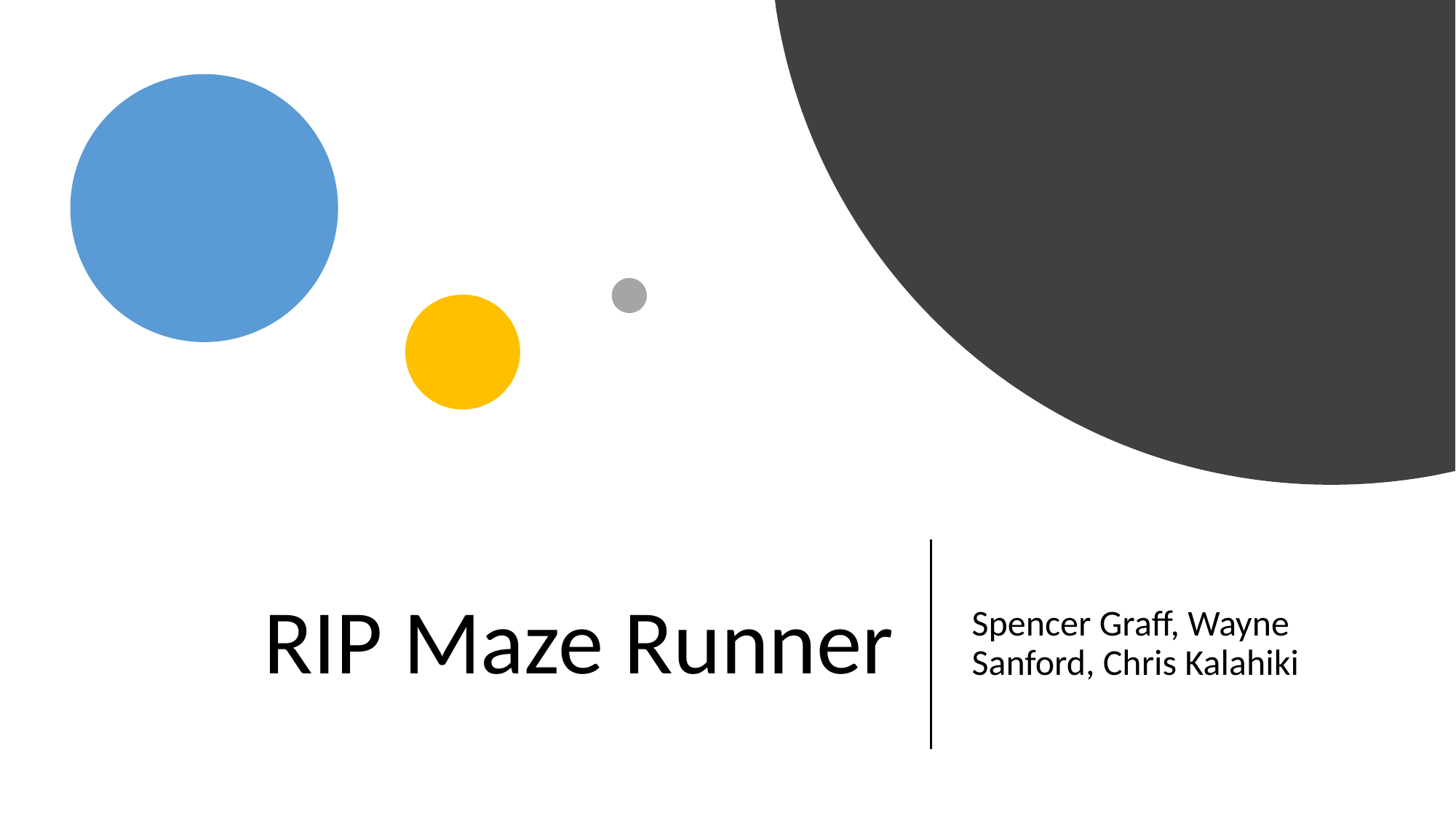

# RIP Maze Runner
Spencer Graff, Wayne Sanford, Chris Kalahiki